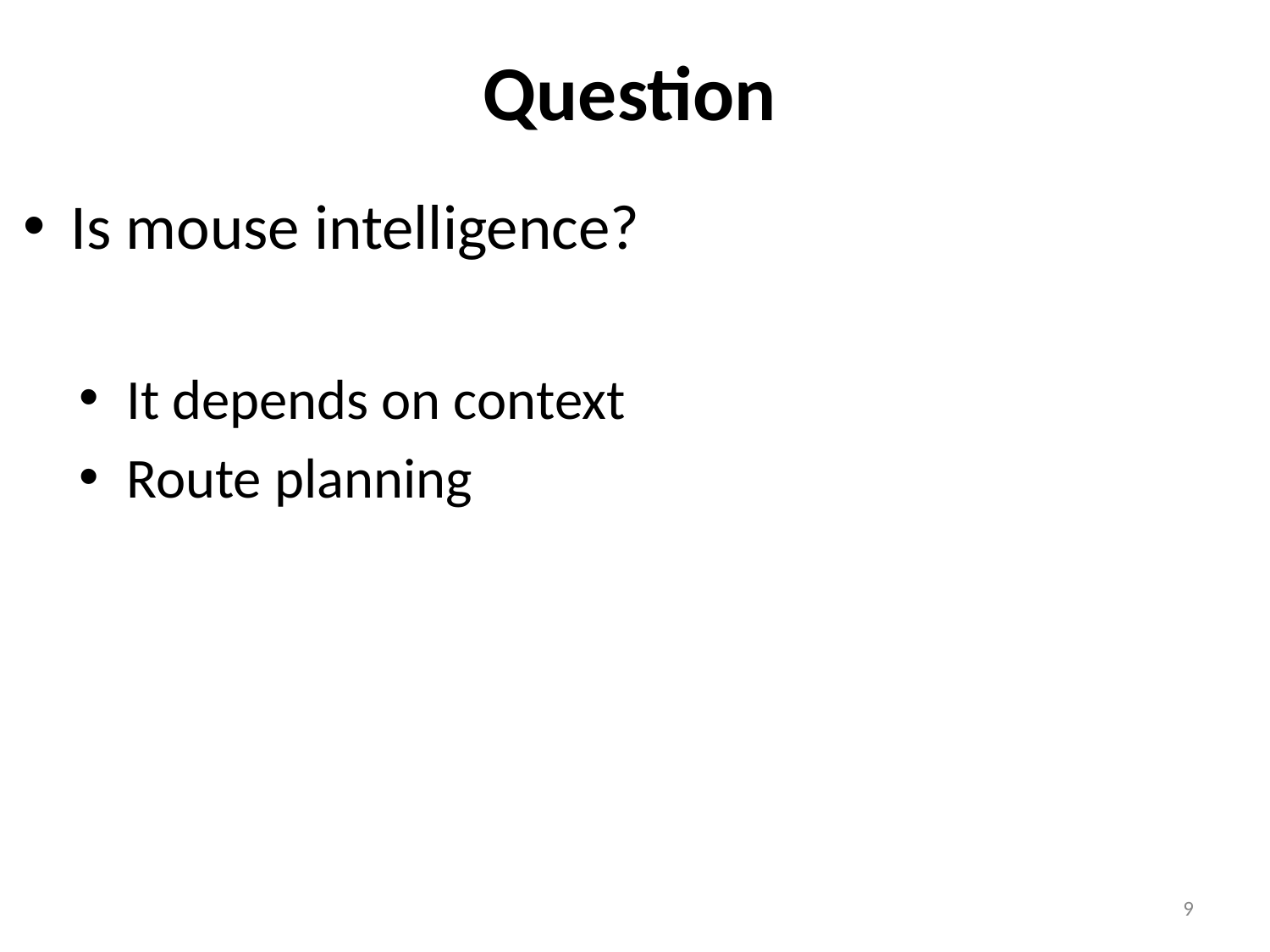

# Question
Is mouse intelligence?

It depends on context
Route planning

9